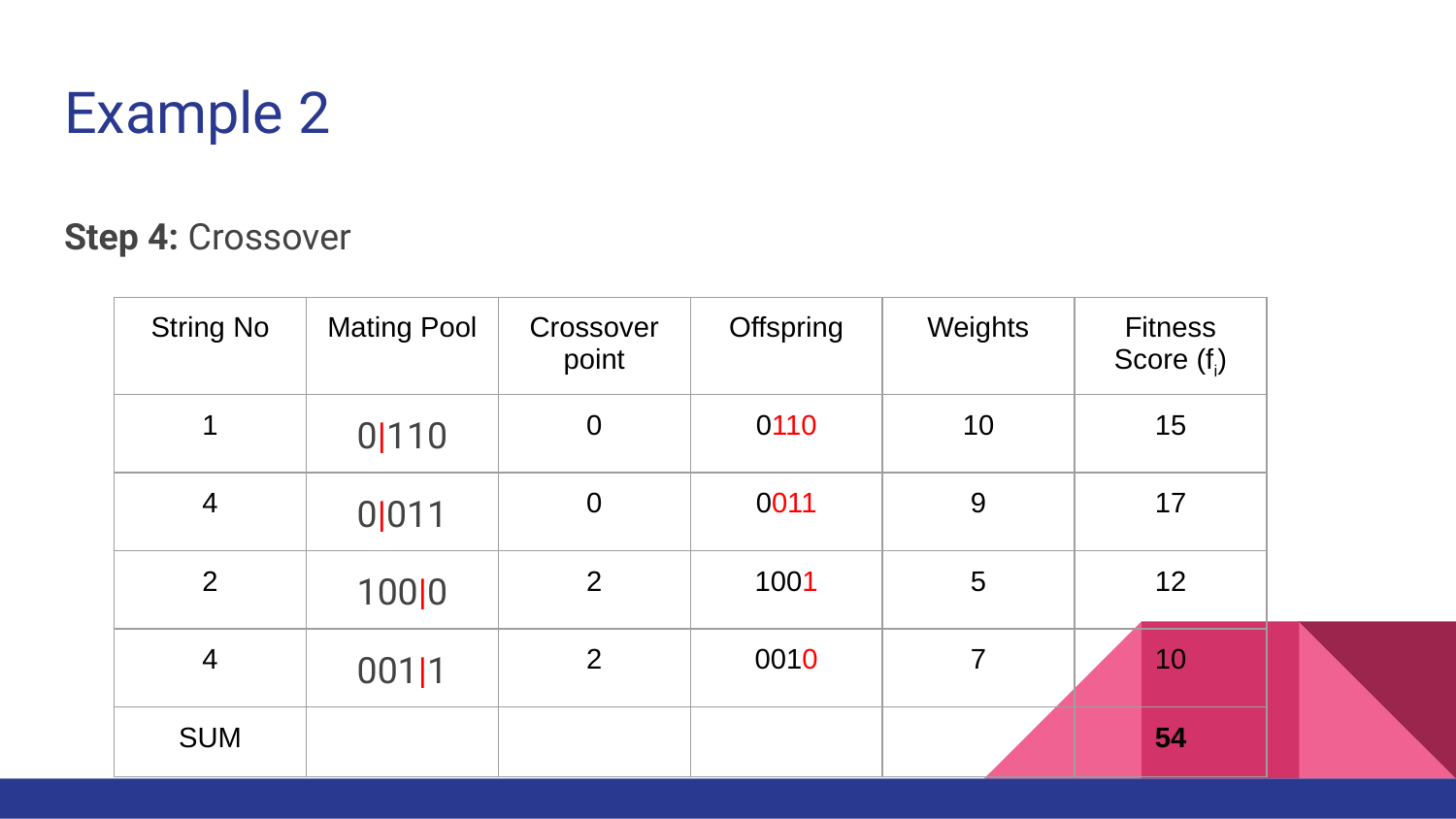

# Example 2
Step 4: Crossover
| String No | Mating Pool | Crossover point | Offspring | Weights | Fitness Score (fi) |
| --- | --- | --- | --- | --- | --- |
| 1 | 0|110 | 0 | 0110 | 10 | 15 |
| 4 | 0|011 | 0 | 0011 | 9 | 17 |
| 2 | 100|0 | 2 | 1001 | 5 | 12 |
| 4 | 001|1 | 2 | 0010 | 7 | 10 |
| SUM |  |  |  |  | 54 |